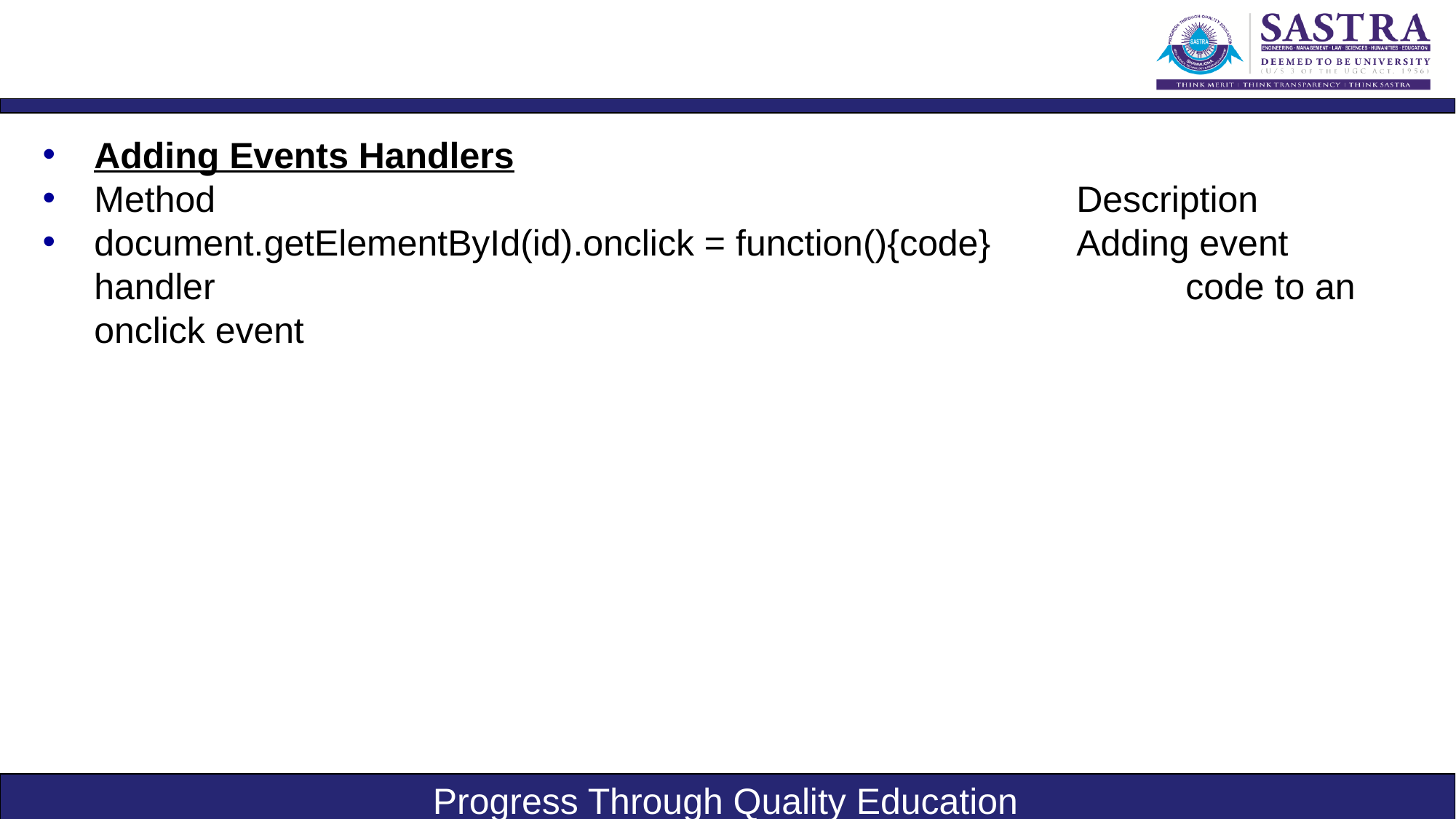

#
Adding Events Handlers
Method 								Description
document.getElementById(id).onclick = function(){code} 	Adding event handler 									code to an onclick event